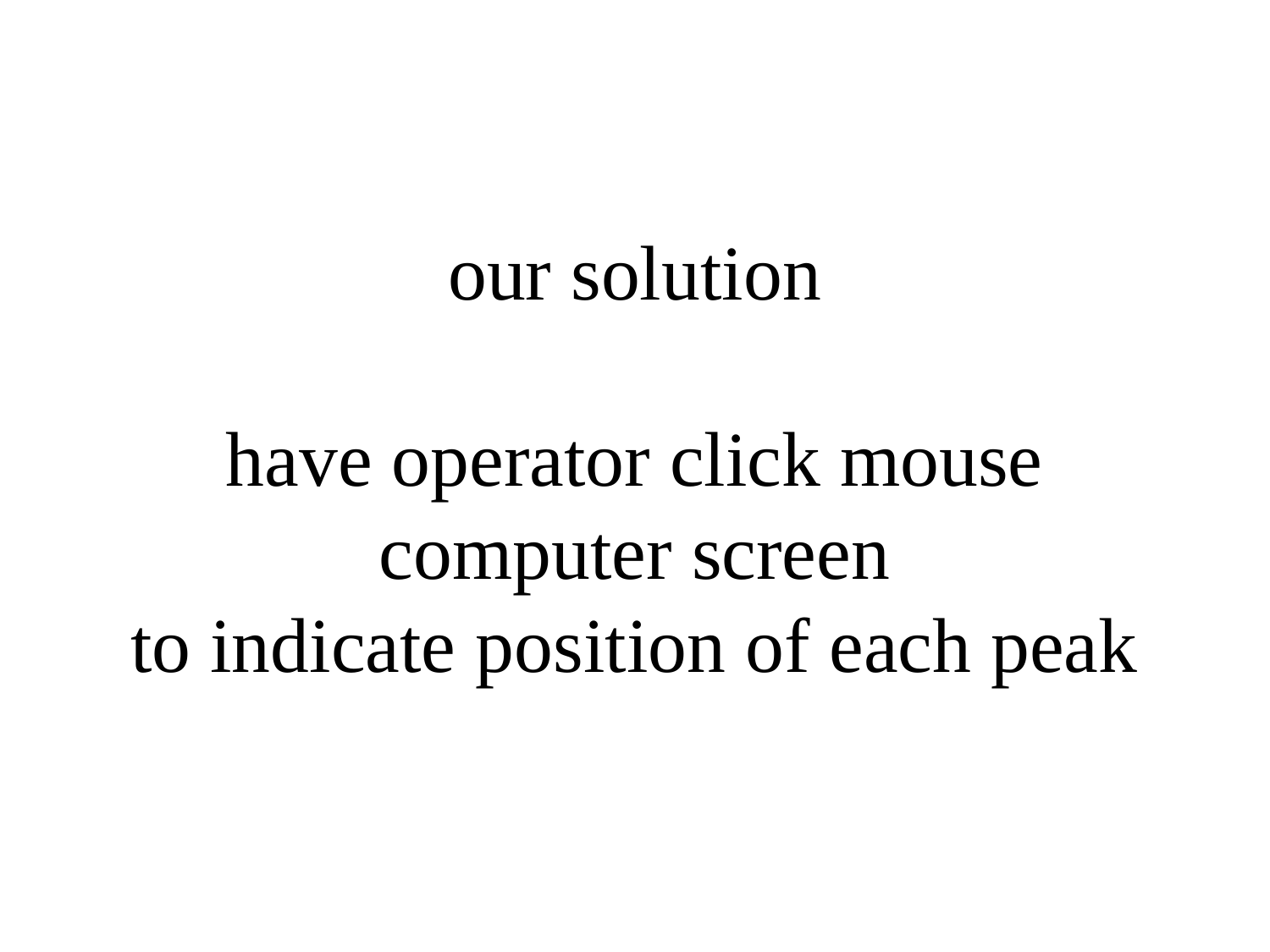

# our solution have operator click mouse computer screen to indicate position of each peak